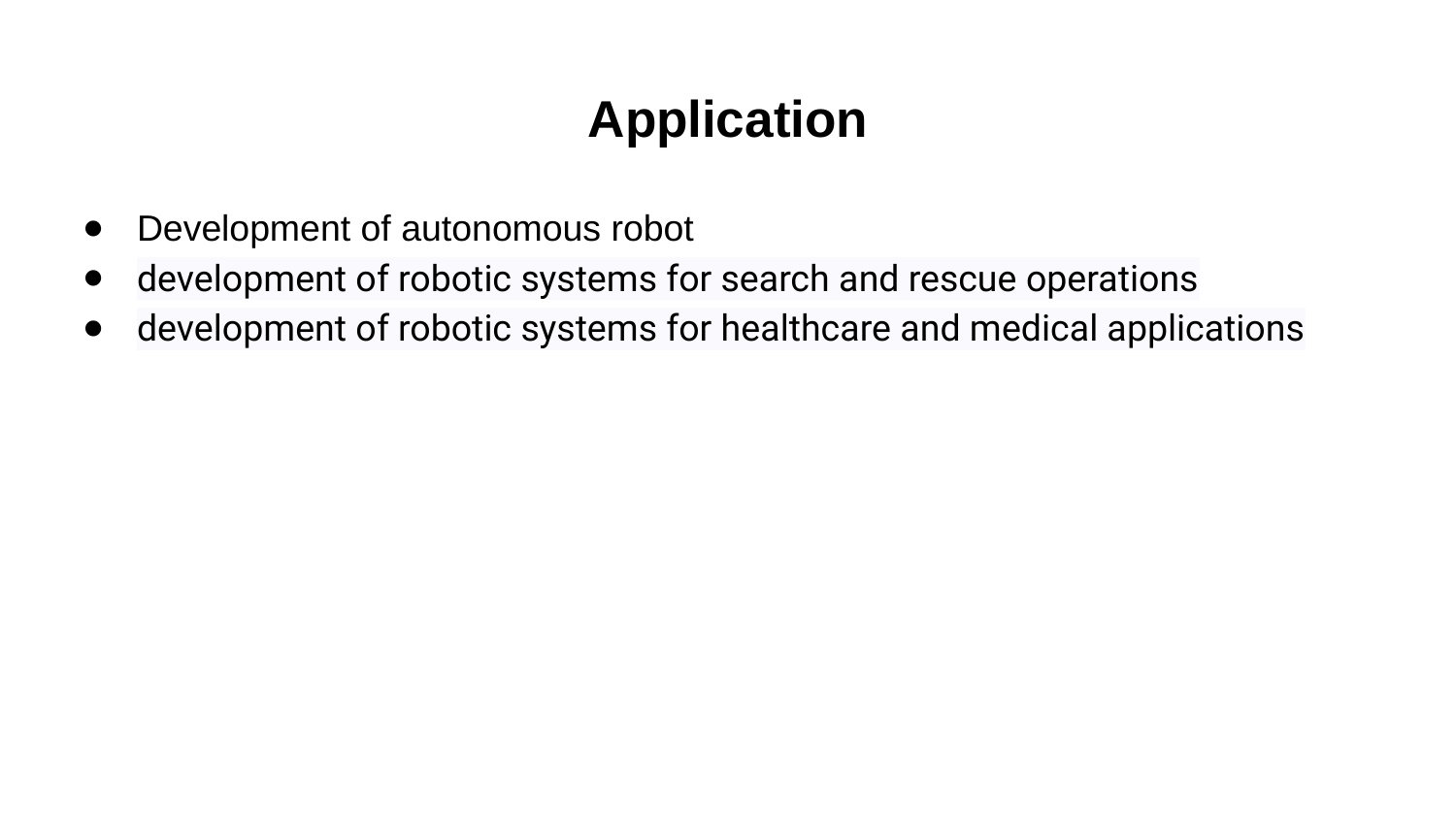

# Application
Development of autonomous robot
development of robotic systems for search and rescue operations
development of robotic systems for healthcare and medical applications